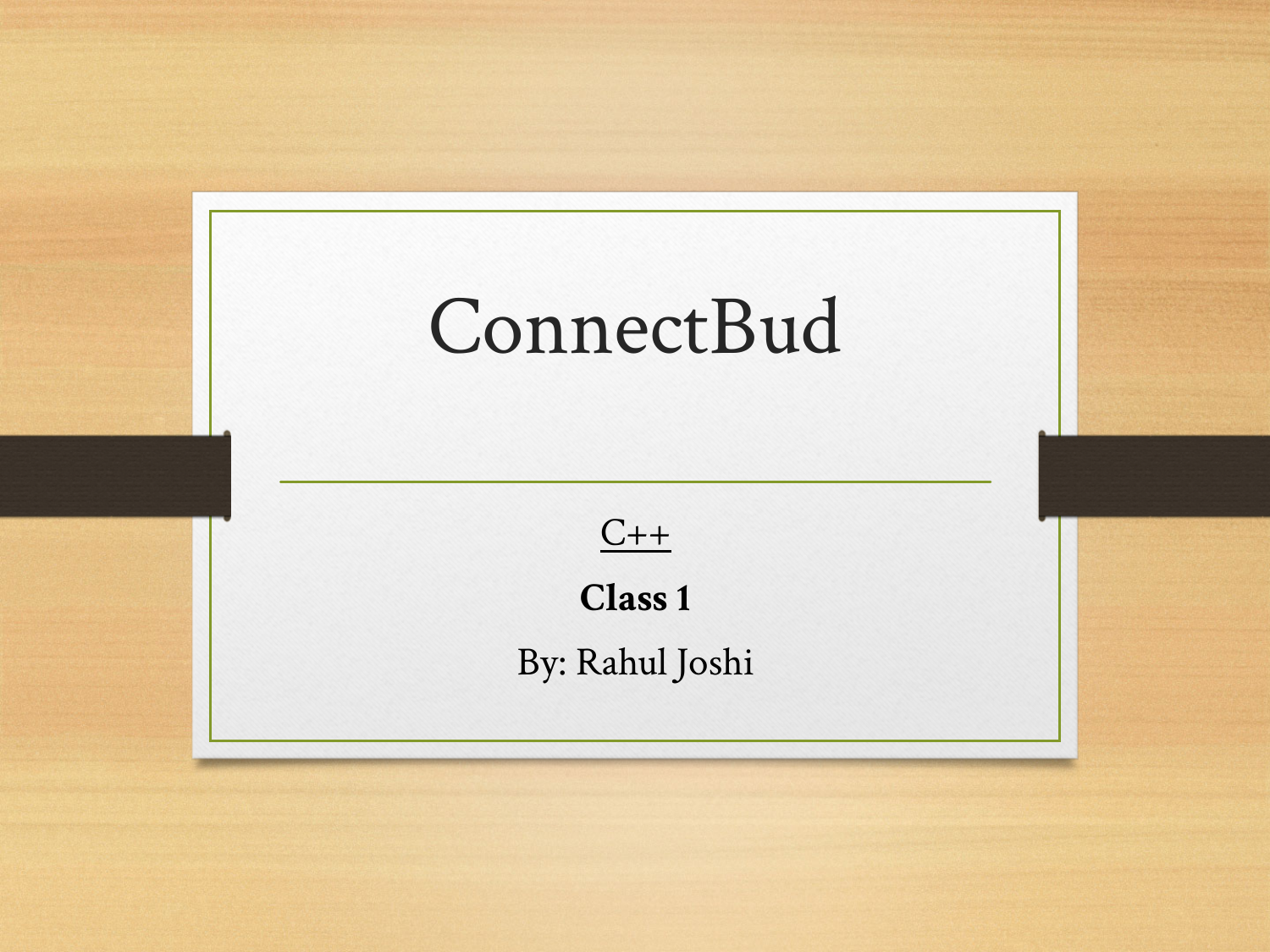

# ConnectBud
C++
Class 1
By: Rahul Joshi